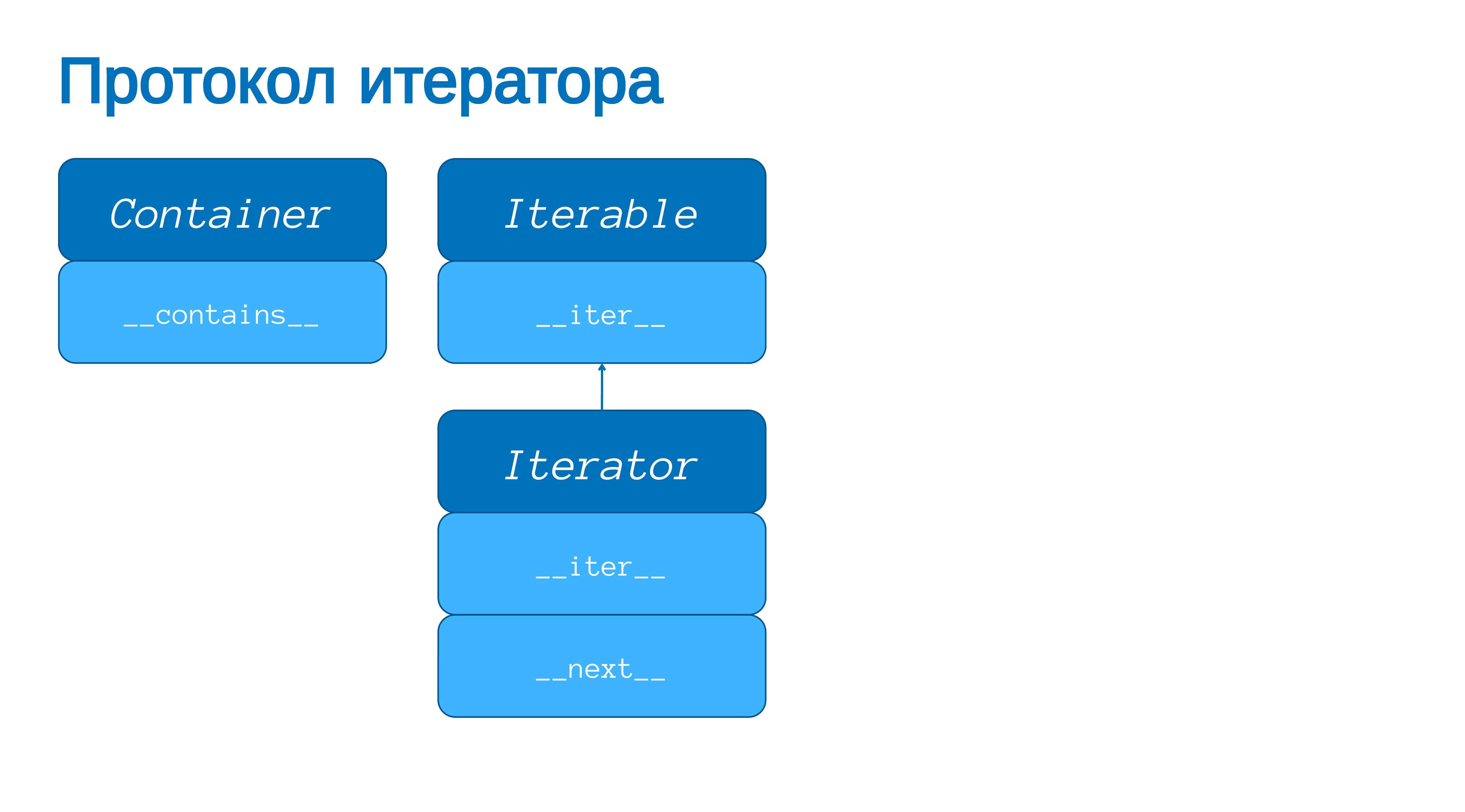

# Протокол итератора
Container
Iterable
__contains__
__iter__
Iterator
__iter__
__next__
13